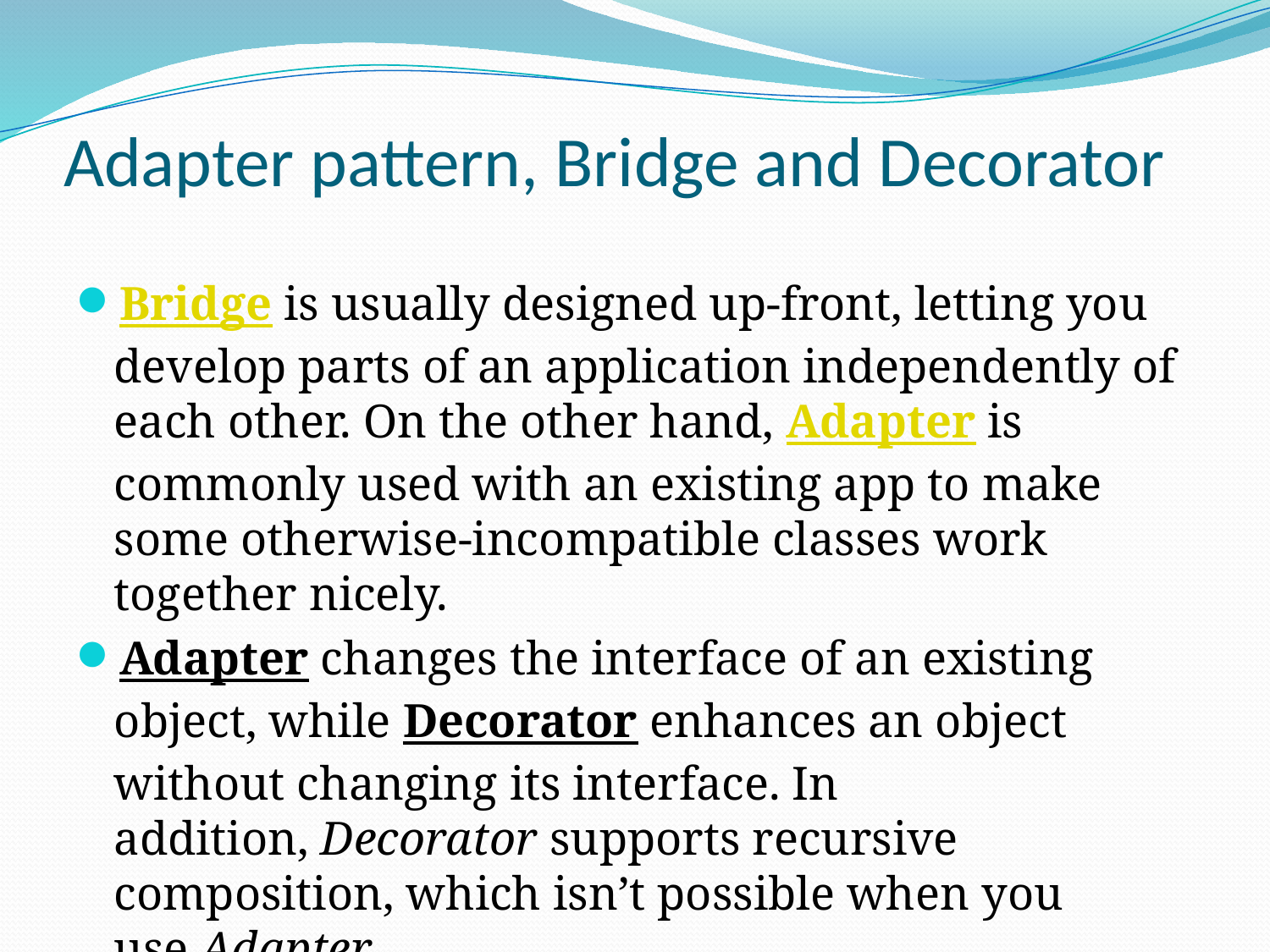

# Adapter pattern, Bridge and Decorator
Bridge is usually designed up-front, letting you develop parts of an application independently of each other. On the other hand, Adapter is commonly used with an existing app to make some otherwise-incompatible classes work together nicely.
Adapter changes the interface of an existing object, while Decorator enhances an object without changing its interface. In addition, Decorator supports recursive composition, which isn’t possible when you use Adapter.